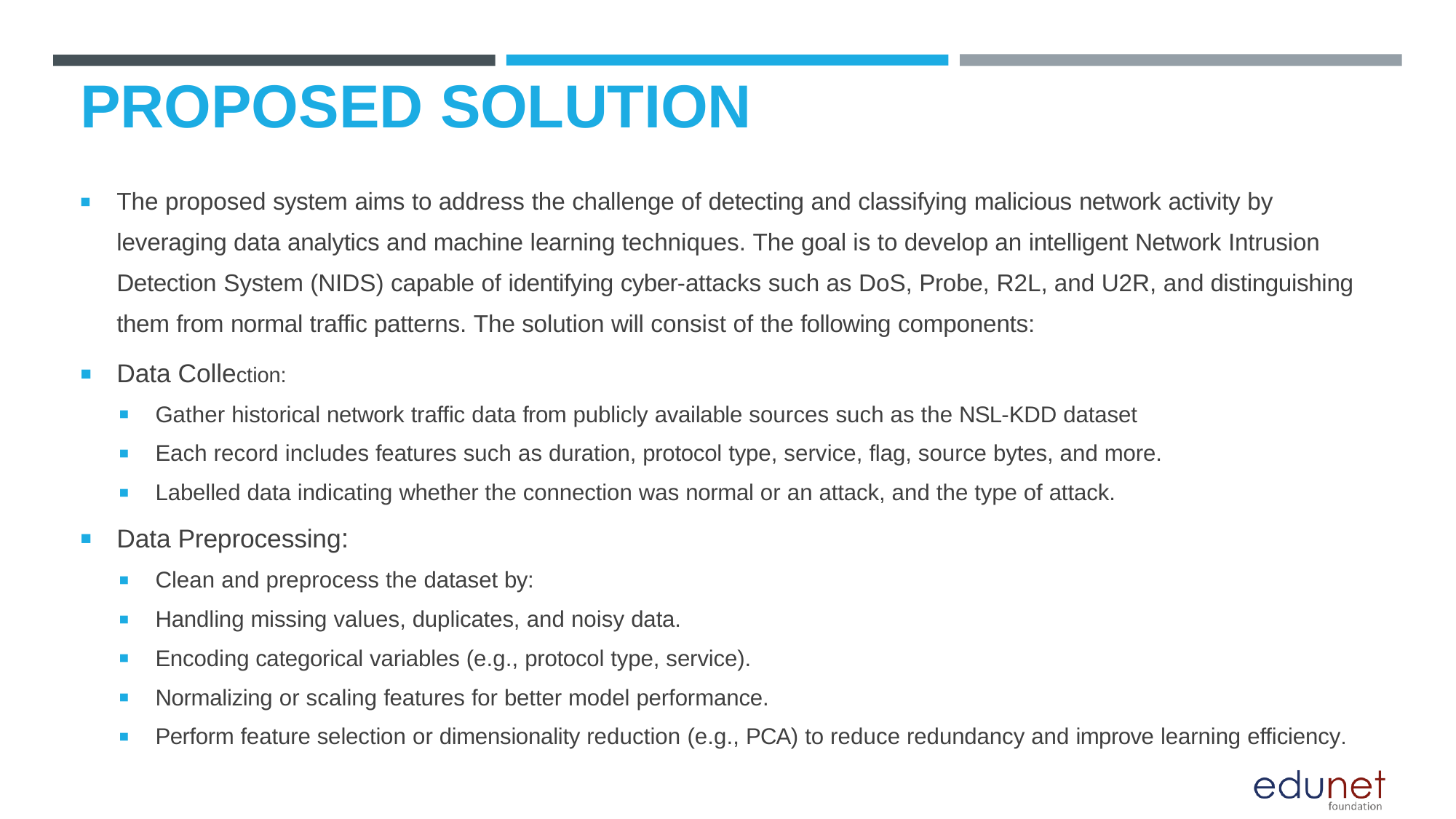

# PROPOSED SOLUTION
The proposed system aims to address the challenge of detecting and classifying malicious network activity by leveraging data analytics and machine learning techniques. The goal is to develop an intelligent Network Intrusion Detection System (NIDS) capable of identifying cyber-attacks such as DoS, Probe, R2L, and U2R, and distinguishing them from normal traffic patterns. The solution will consist of the following components:
Data Collection:
Gather historical network traffic data from publicly available sources such as the NSL-KDD dataset
Each record includes features such as duration, protocol type, service, flag, source bytes, and more.
Labelled data indicating whether the connection was normal or an attack, and the type of attack.
Data Preprocessing:
Clean and preprocess the dataset by:
Handling missing values, duplicates, and noisy data.
Encoding categorical variables (e.g., protocol type, service).
Normalizing or scaling features for better model performance.
Perform feature selection or dimensionality reduction (e.g., PCA) to reduce redundancy and improve learning efficiency.